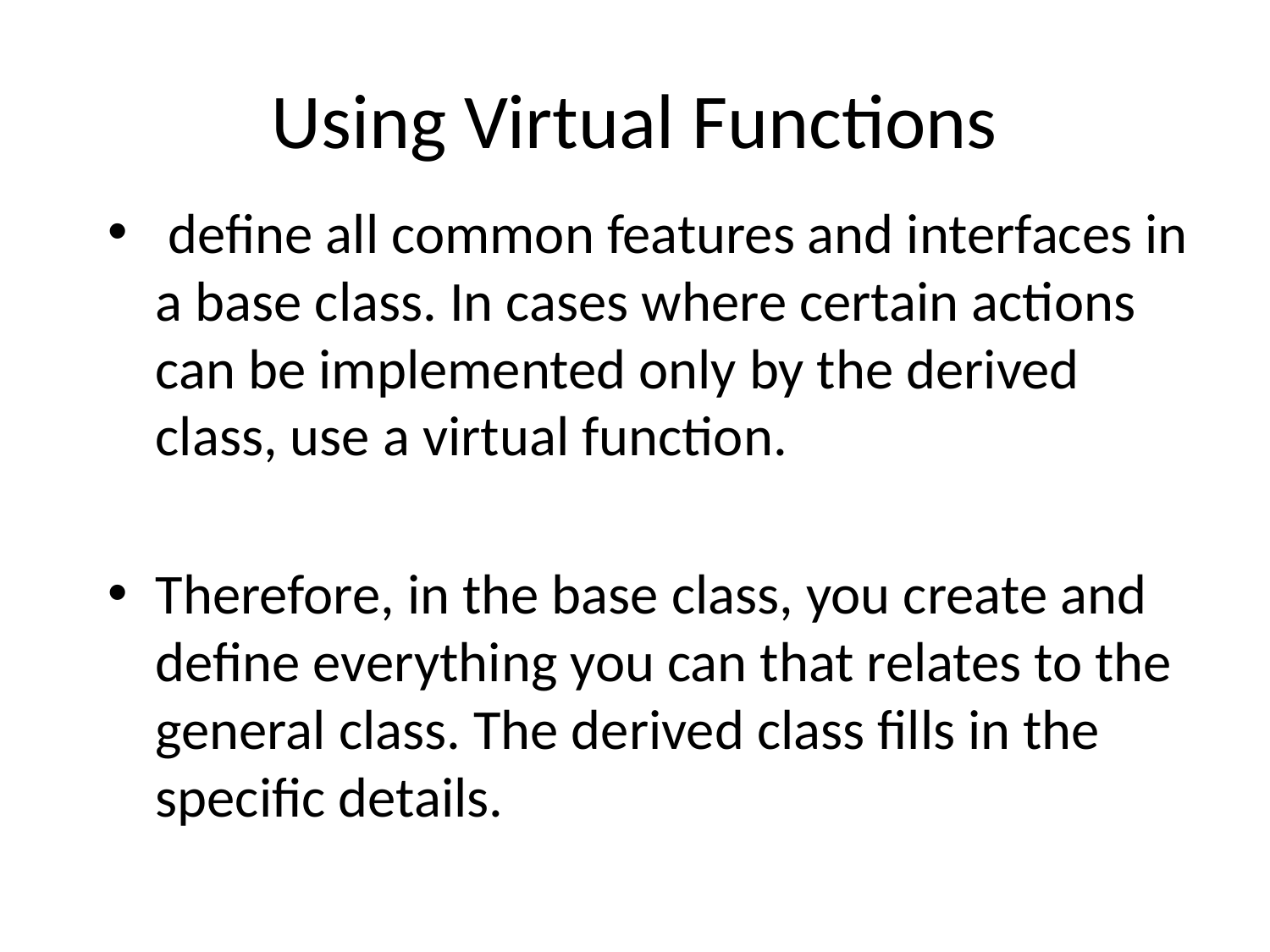

# Using Virtual Functions
 define all common features and interfaces in a base class. In cases where certain actions can be implemented only by the derived class, use a virtual function.

Therefore, in the base class, you create and define everything you can that relates to the general class. The derived class fills in the specific details.